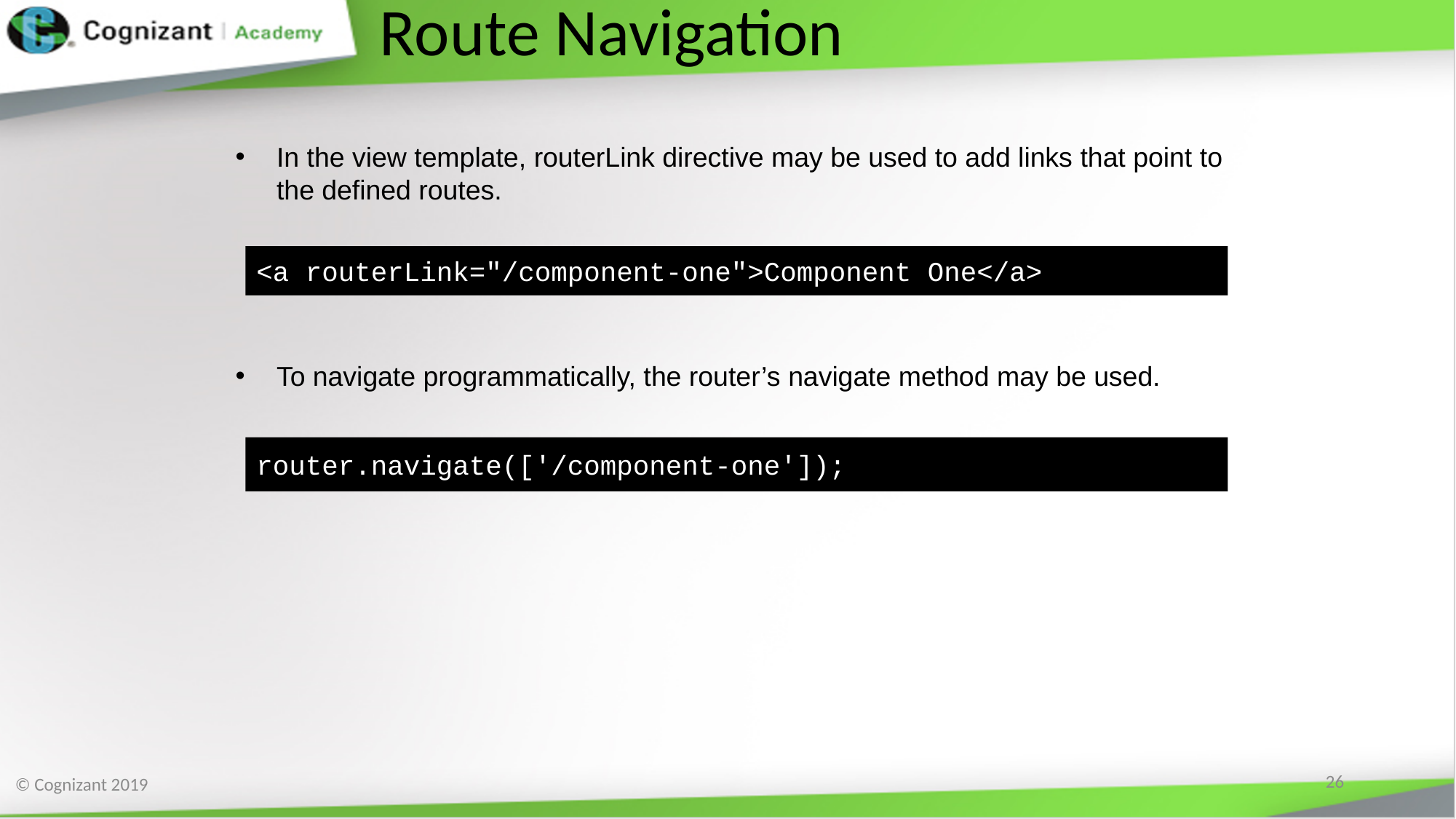

# Route Navigation
In the view template, routerLink directive may be used to add links that point to the defined routes.
<a routerLink="/component-one">Component One</a>
To navigate programmatically, the router’s navigate method may be used.
router.navigate(['/component-one']);
26
© Cognizant 2019